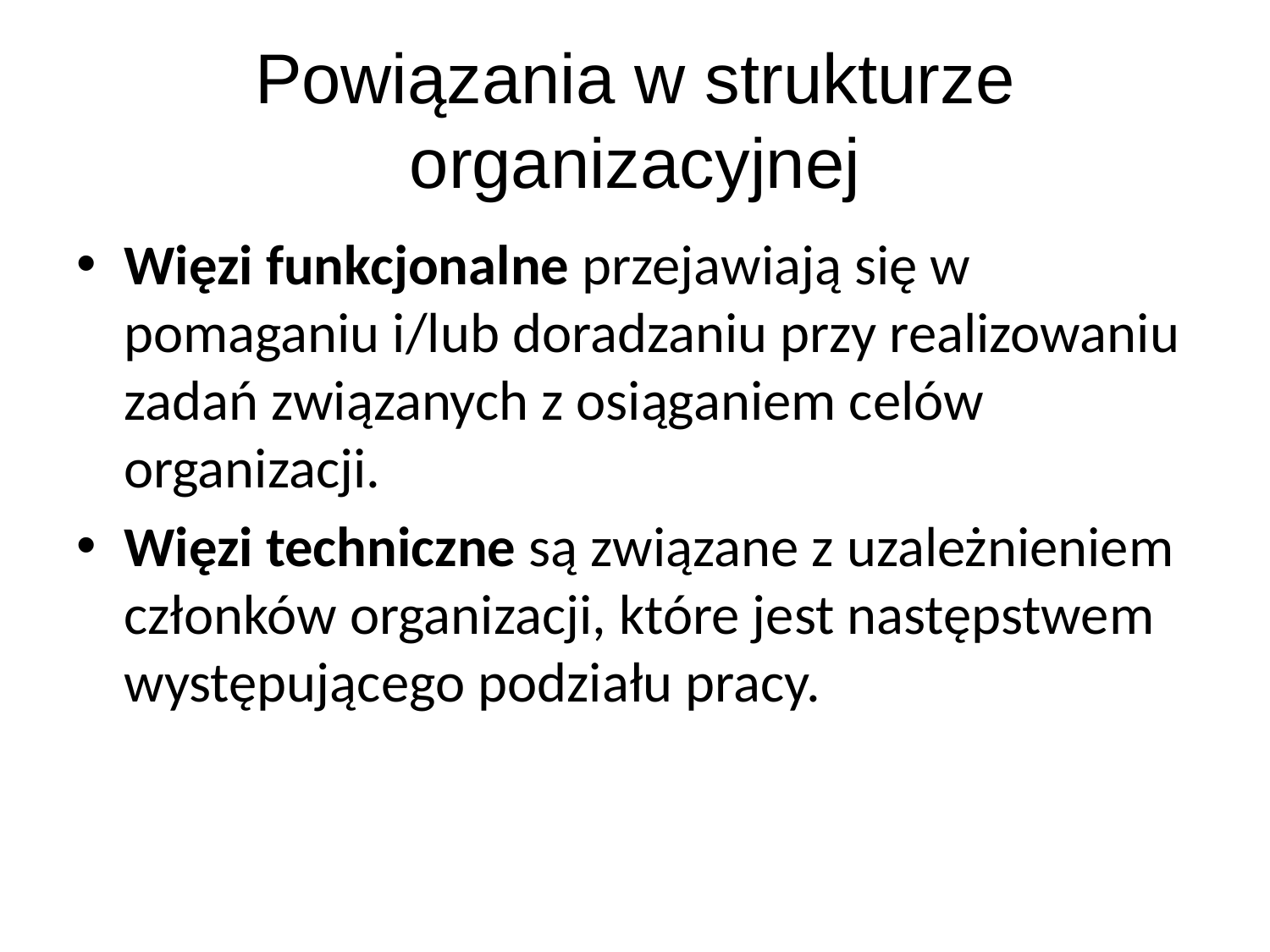

# Powiązania w strukturze organizacyjnej
Więzi funkcjonalne przejawiają się w pomaganiu i/lub doradzaniu przy realizowaniu zadań związanych z osiąganiem celów organizacji.
Więzi techniczne są związane z uzależnieniem członków organizacji, które jest następstwem występującego podziału pracy.